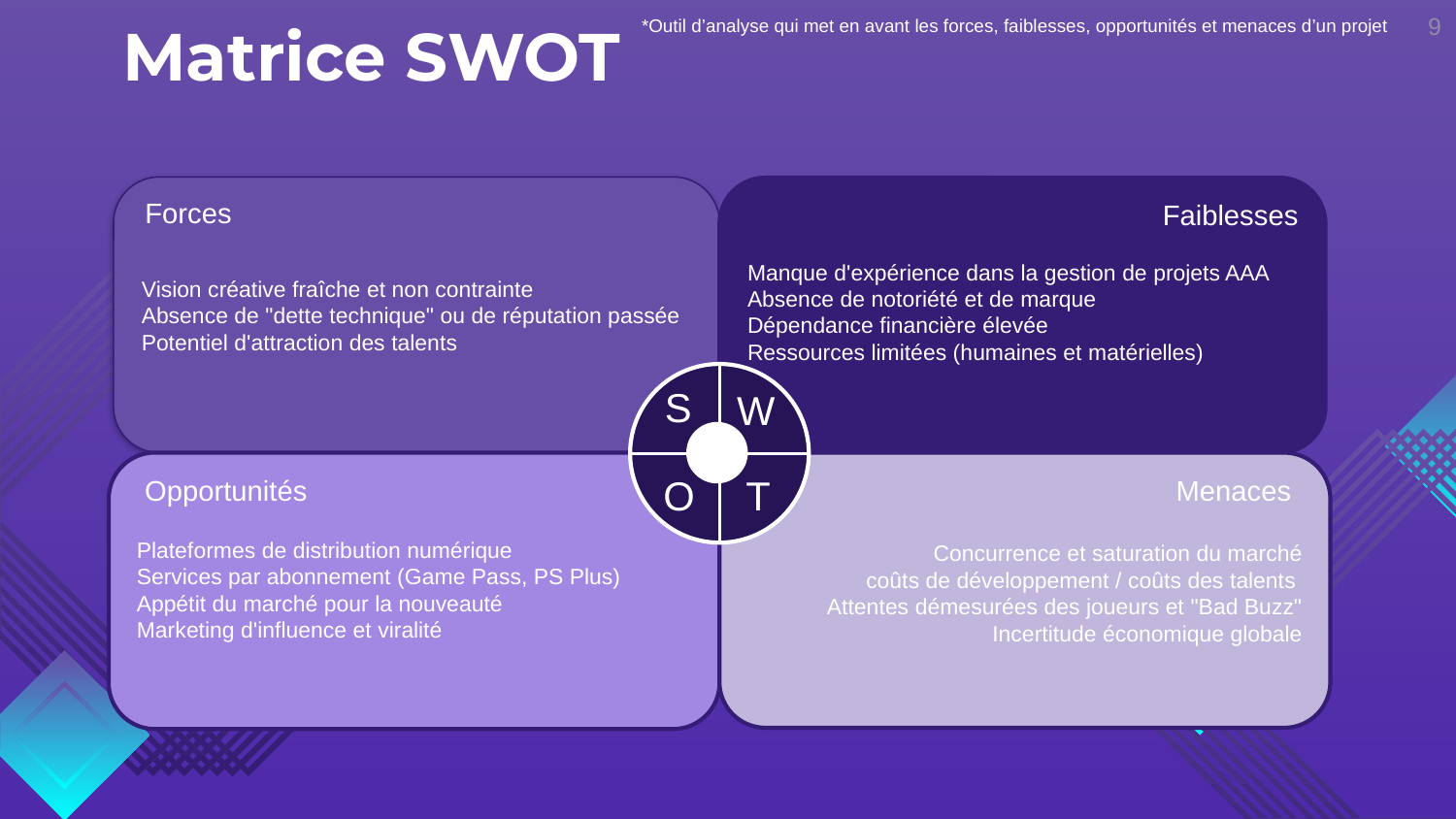

*Outil d’analyse qui met en avant les forces, faiblesses, opportunités et menaces d’un projet
# Matrice SWOT
9
Vision créative fraîche et non contrainte
Absence de "dette technique" ou de réputation passée
Potentiel d'attraction des talents

Manque d'expérience dans la gestion de projets AAA
Absence de notoriété et de marque
Dépendance financière élevée
Ressources limitées (humaines et matérielles)

Forces

Faiblesses

S
W

Plateformes de distribution numérique
Services par abonnement (Game Pass, PS Plus)
Appétit du marché pour la nouveauté
Marketing d'influence et viralité

Concurrence et saturation du marché
coûts de développement / coûts des talents
Attentes démesurées des joueurs et "Bad Buzz"
Incertitude économique globale

O
T
Menaces

Opportunités